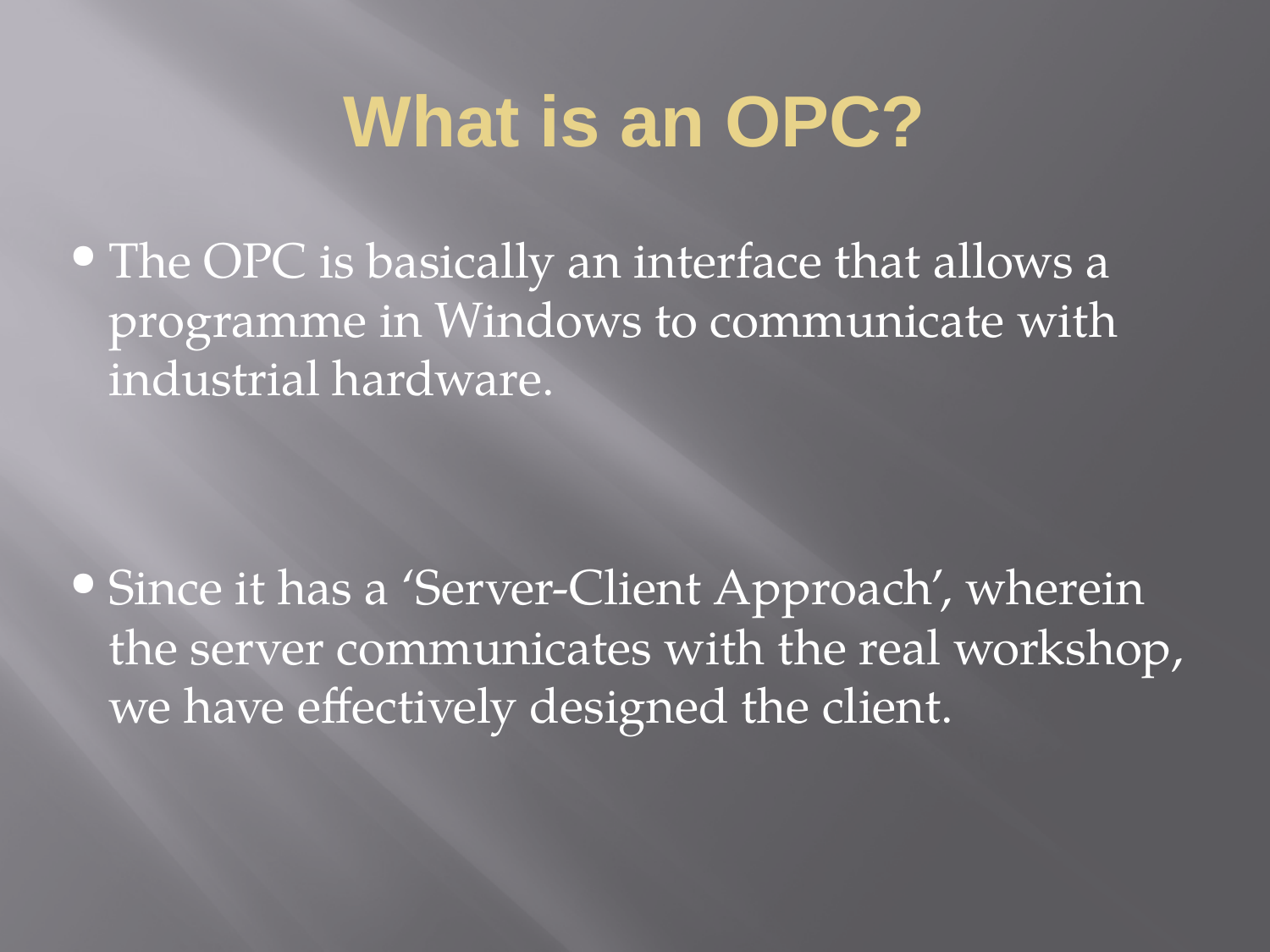

# What is an OPC?
The OPC is basically an interface that allows a programme in Windows to communicate with industrial hardware.

Since it has a ‘Server-Client Approach’, wherein the server communicates with the real workshop, we have effectively designed the client.